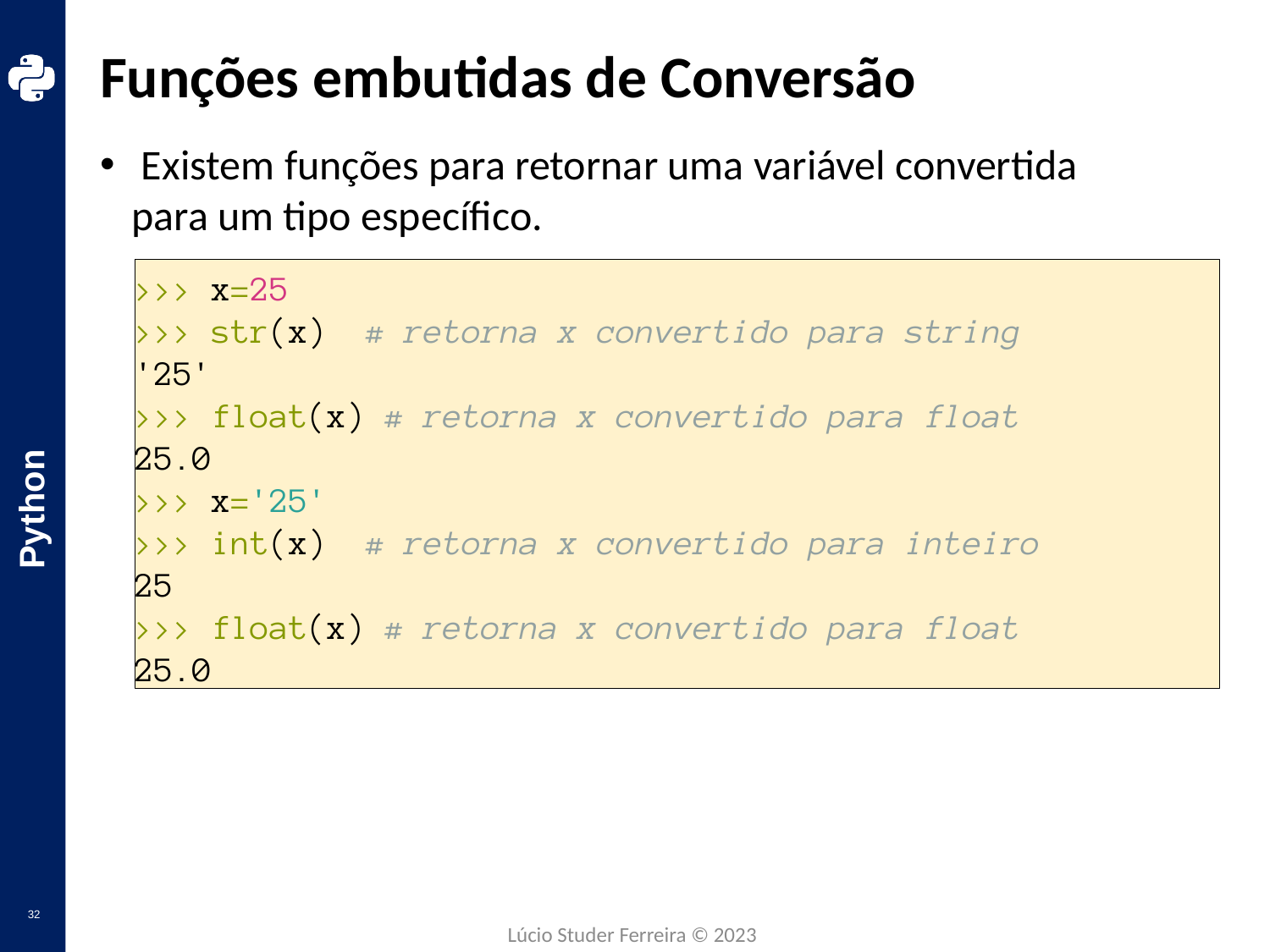

# Funções embutidas de Conversão
 Existem funções para retornar uma variável convertida
para um tipo específico.
>>> x=25
>>> str(x)  # retorna x convertido para string
'25'
>>> float(x) # retorna x convertido para float
25.0
>>> x='25'
>>> int(x)  # retorna x convertido para inteiro
25
>>> float(x) # retorna x convertido para float
25.0